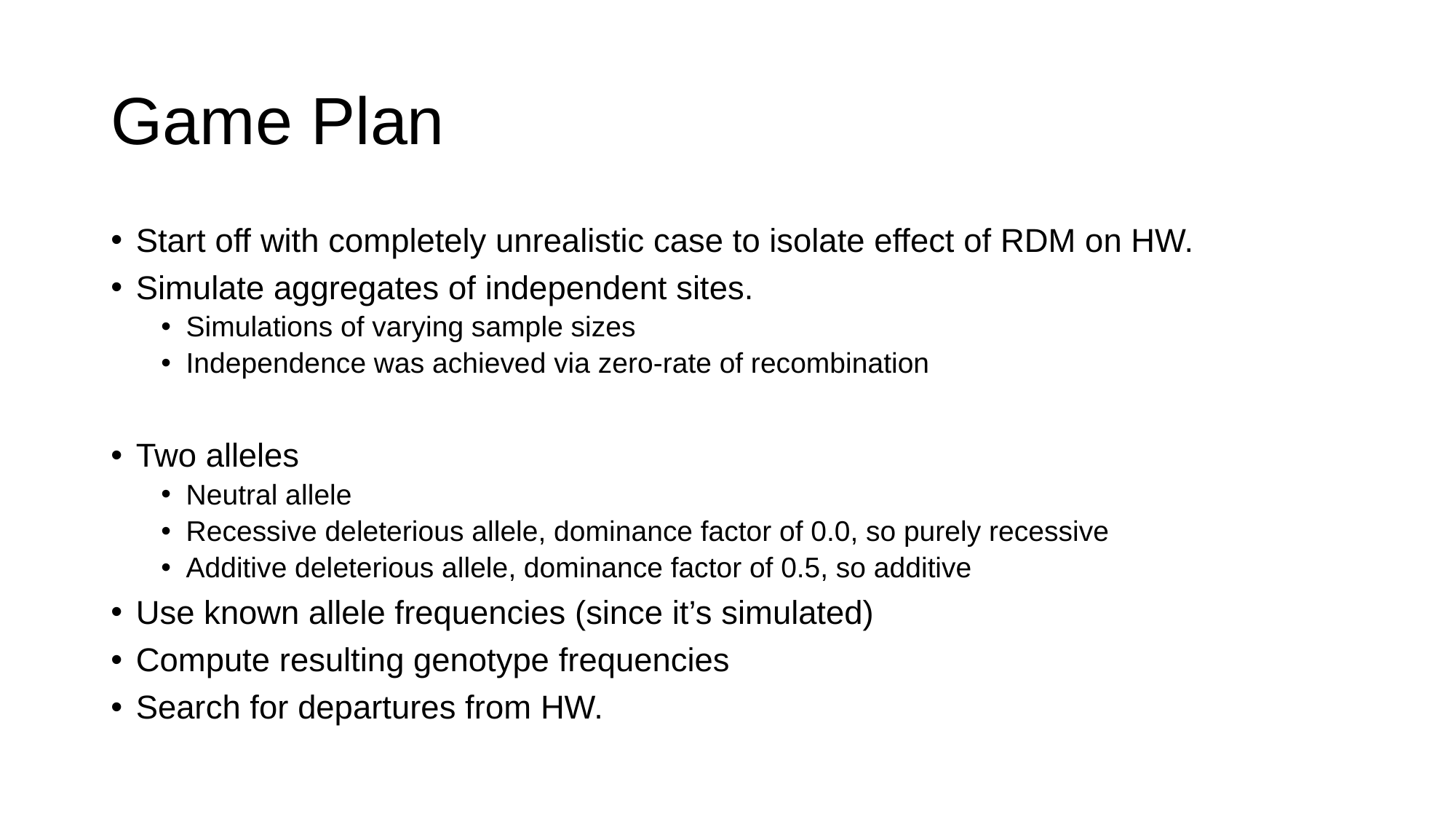

# Game Plan
Start off with completely unrealistic case to isolate effect of RDM on HW.
Simulate aggregates of independent sites.
Simulations of varying sample sizes
Independence was achieved via zero-rate of recombination

Two alleles
Neutral allele
Recessive deleterious allele, dominance factor of 0.0, so purely recessive
Additive deleterious allele, dominance factor of 0.5, so additive
Use known allele frequencies (since it’s simulated)
Compute resulting genotype frequencies
Search for departures from HW.